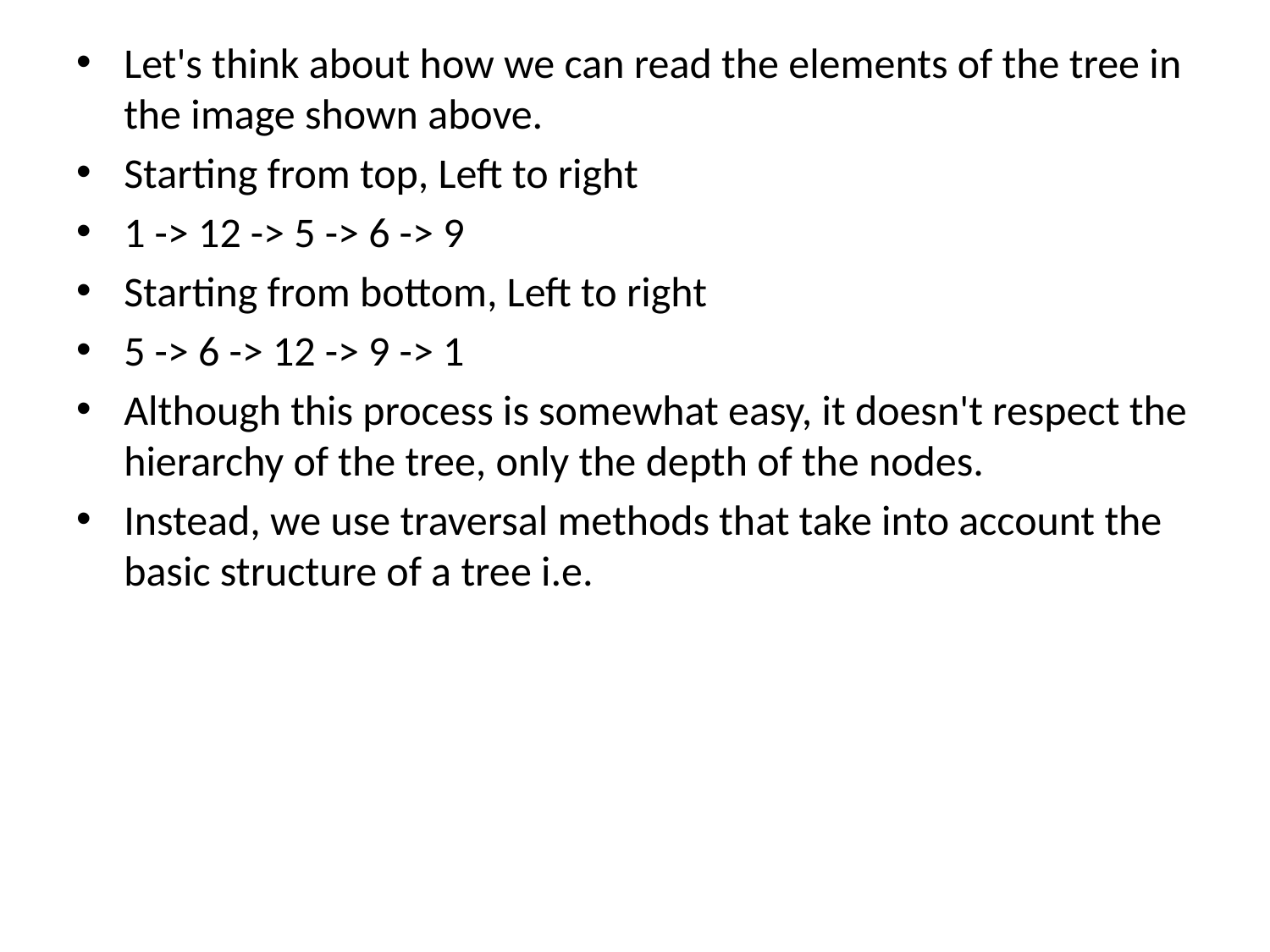

Let's think about how we can read the elements of the tree in the image shown above.
Starting from top, Left to right
1 -> 12 -> 5 -> 6 -> 9
Starting from bottom, Left to right
5 -> 6 -> 12 -> 9 -> 1
Although this process is somewhat easy, it doesn't respect the hierarchy of the tree, only the depth of the nodes.
Instead, we use traversal methods that take into account the basic structure of a tree i.e.